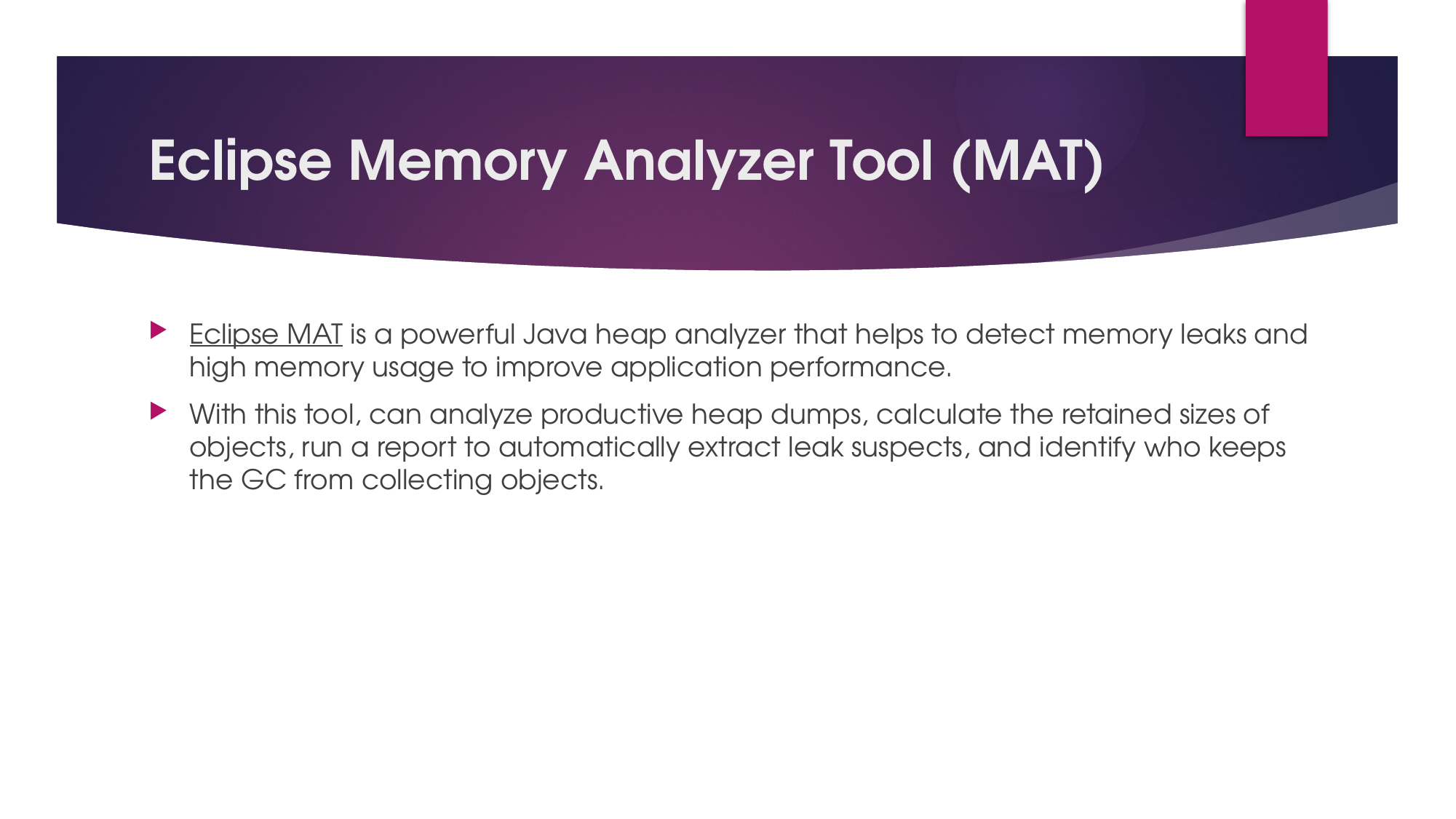

# Eclipse Memory Analyzer Tool (MAT)
Eclipse MAT is a powerful Java heap analyzer that helps to detect memory leaks and high memory usage to improve application performance.
With this tool, can analyze productive heap dumps, calculate the retained sizes of objects, run a report to automatically extract leak suspects, and identify who keeps the GC from collecting objects.